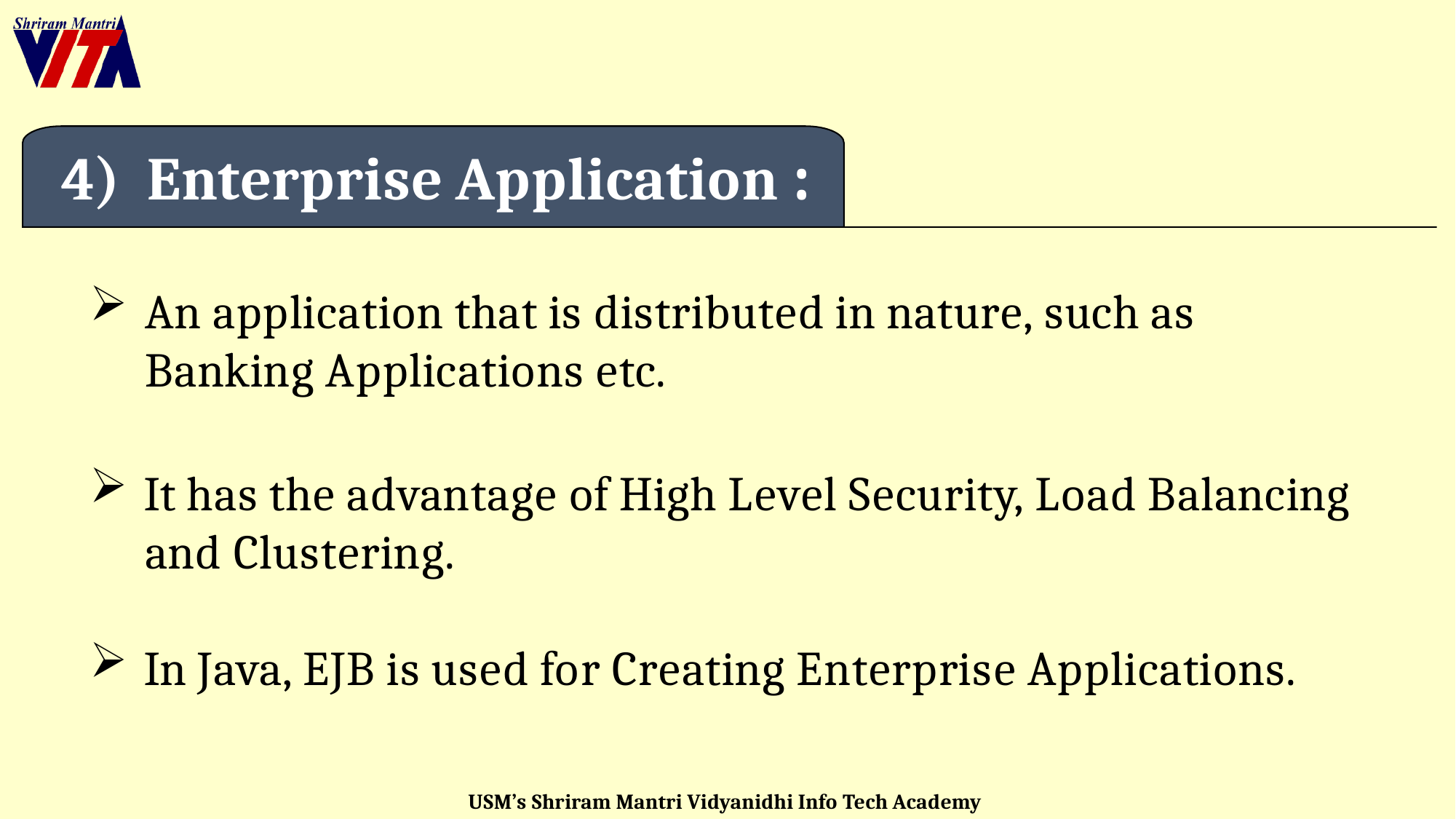

4)  Enterprise Application :

An application that is distributed in nature, such as Banking Applications etc.

It has the advantage of High Level Security, Load Balancing and Clustering.

In Java, EJB is used for Creating Enterprise Applications.